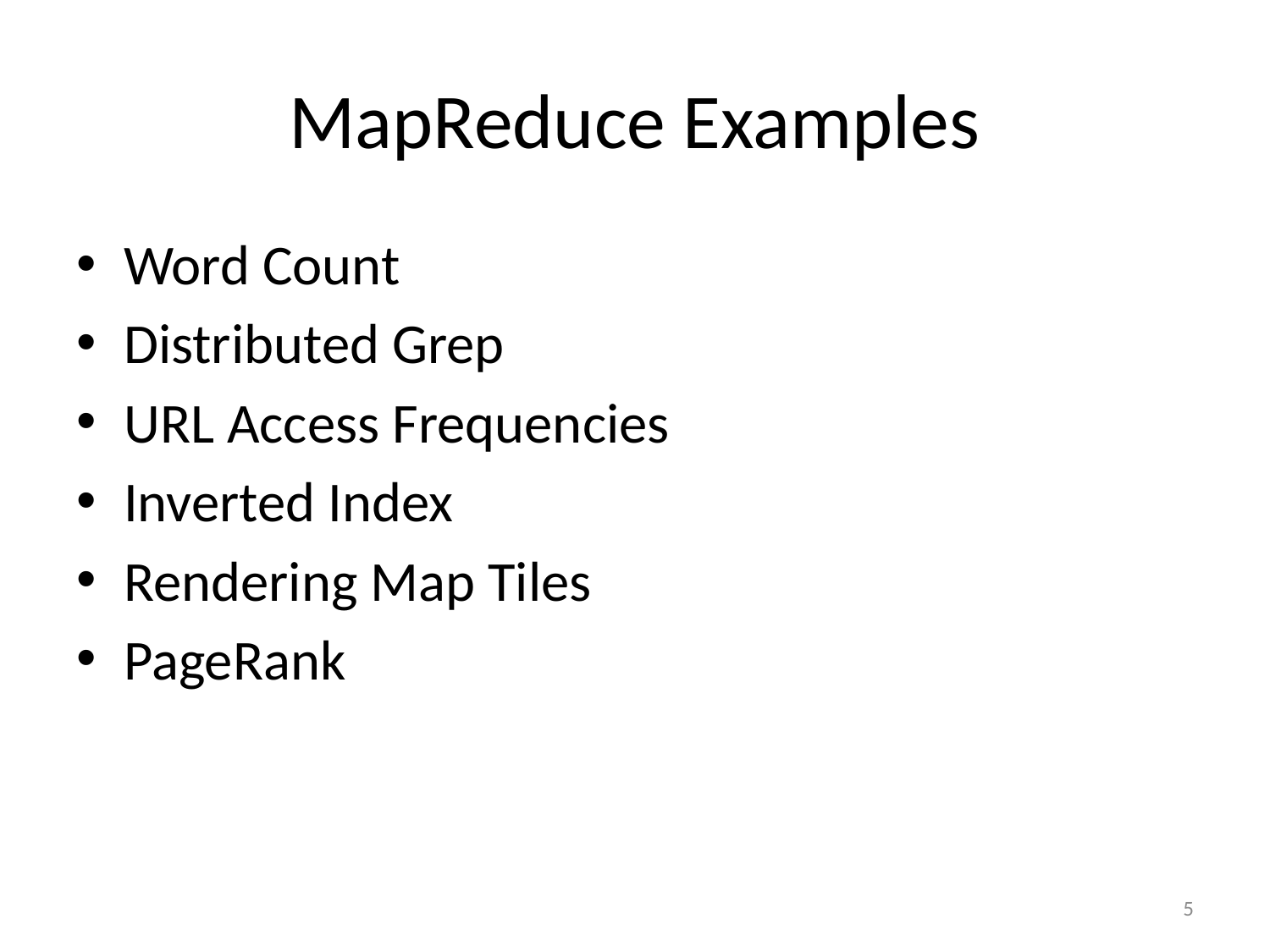

# MapReduce Examples
Word Count
Distributed Grep
URL Access Frequencies
Inverted Index
Rendering Map Tiles
PageRank
5